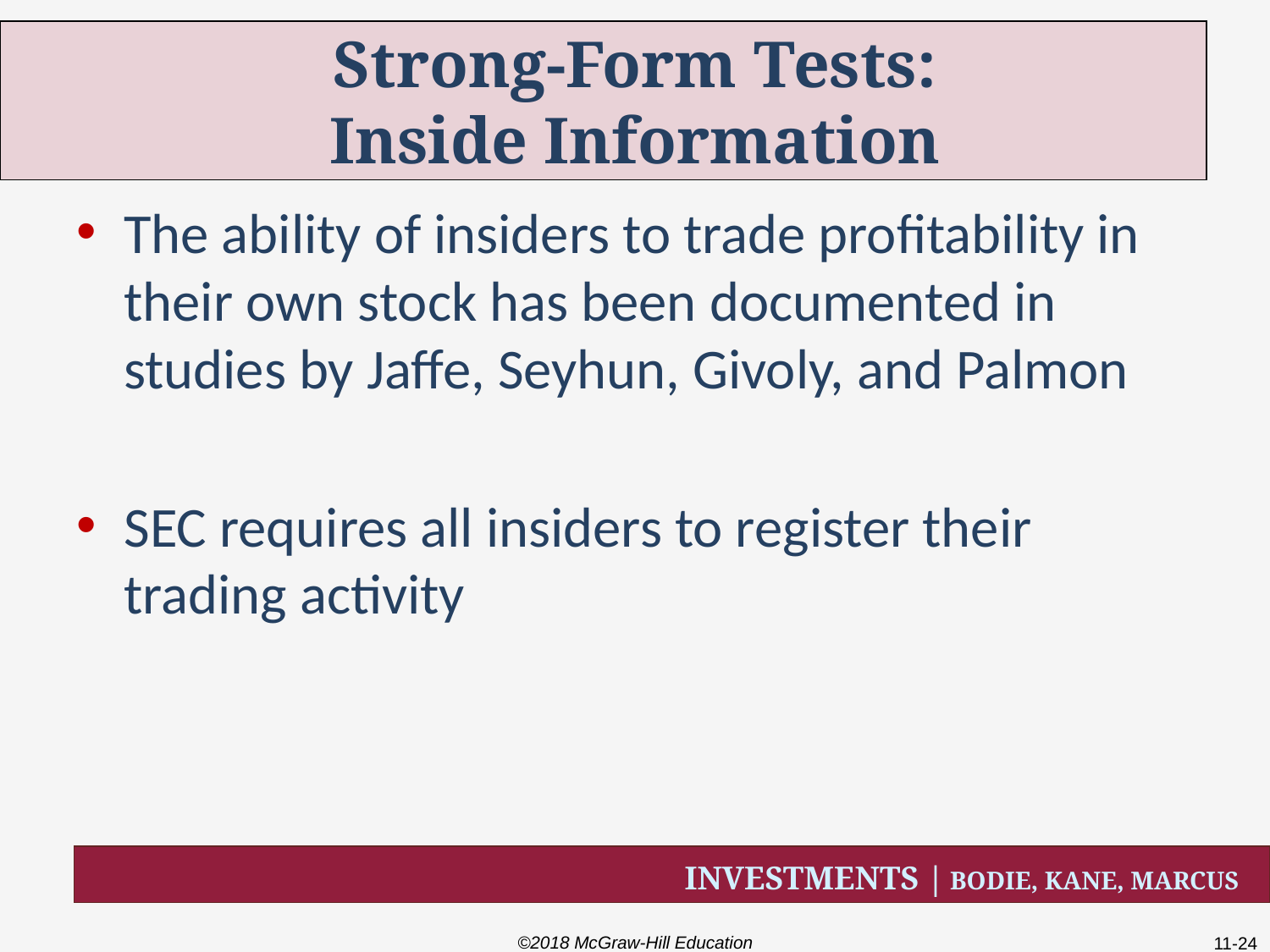

# Strong-Form Tests: Inside Information
The ability of insiders to trade profitability in their own stock has been documented in studies by Jaffe, Seyhun, Givoly, and Palmon

SEC requires all insiders to register their trading activity
©2018 McGraw-Hill Education
11-24